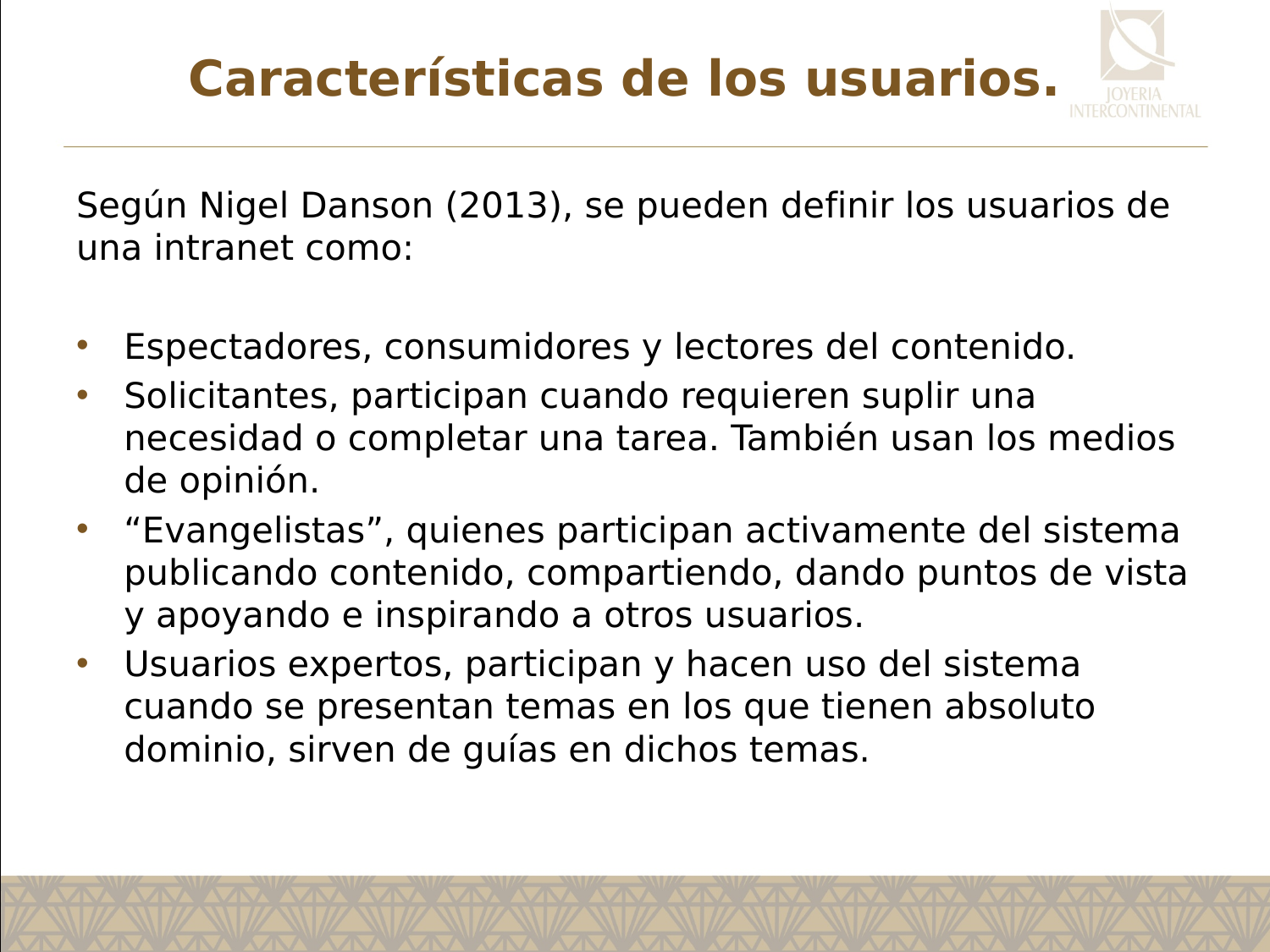

# Características de los usuarios.
Según Nigel Danson (2013), se pueden definir los usuarios de una intranet como:

Espectadores, consumidores y lectores del contenido.
Solicitantes, participan cuando requieren suplir una necesidad o completar una tarea. También usan los medios de opinión.
“Evangelistas”, quienes participan activamente del sistema publicando contenido, compartiendo, dando puntos de vista y apoyando e inspirando a otros usuarios.
Usuarios expertos, participan y hacen uso del sistema cuando se presentan temas en los que tienen absoluto dominio, sirven de guías en dichos temas.